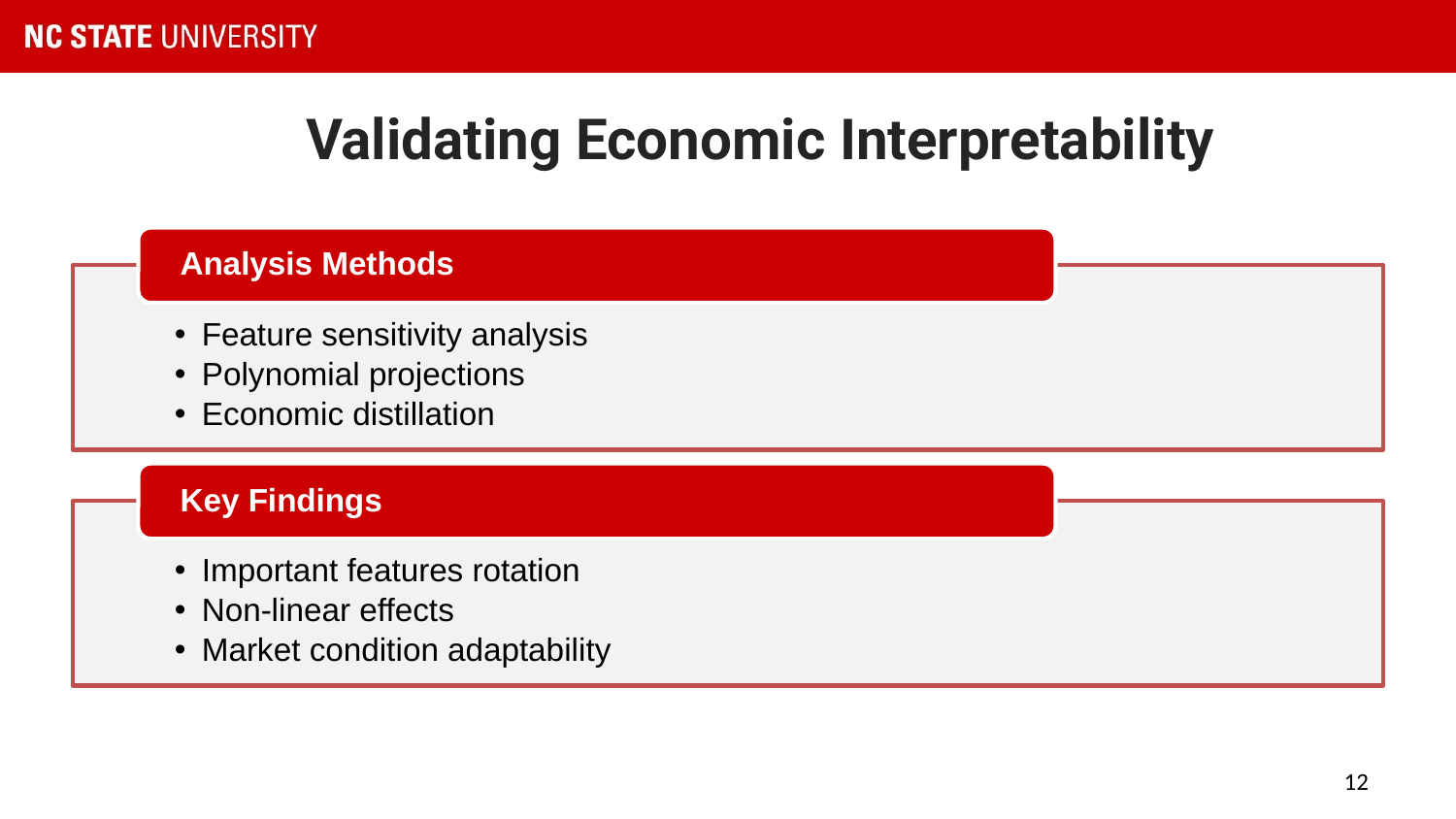

# Validating Economic Interpretability
Feature sensitivity analysis
Polynomial projections
Economic distillation
Analysis Methods
Important features rotation
Non-linear effects
Market condition adaptability
Key Findings
12